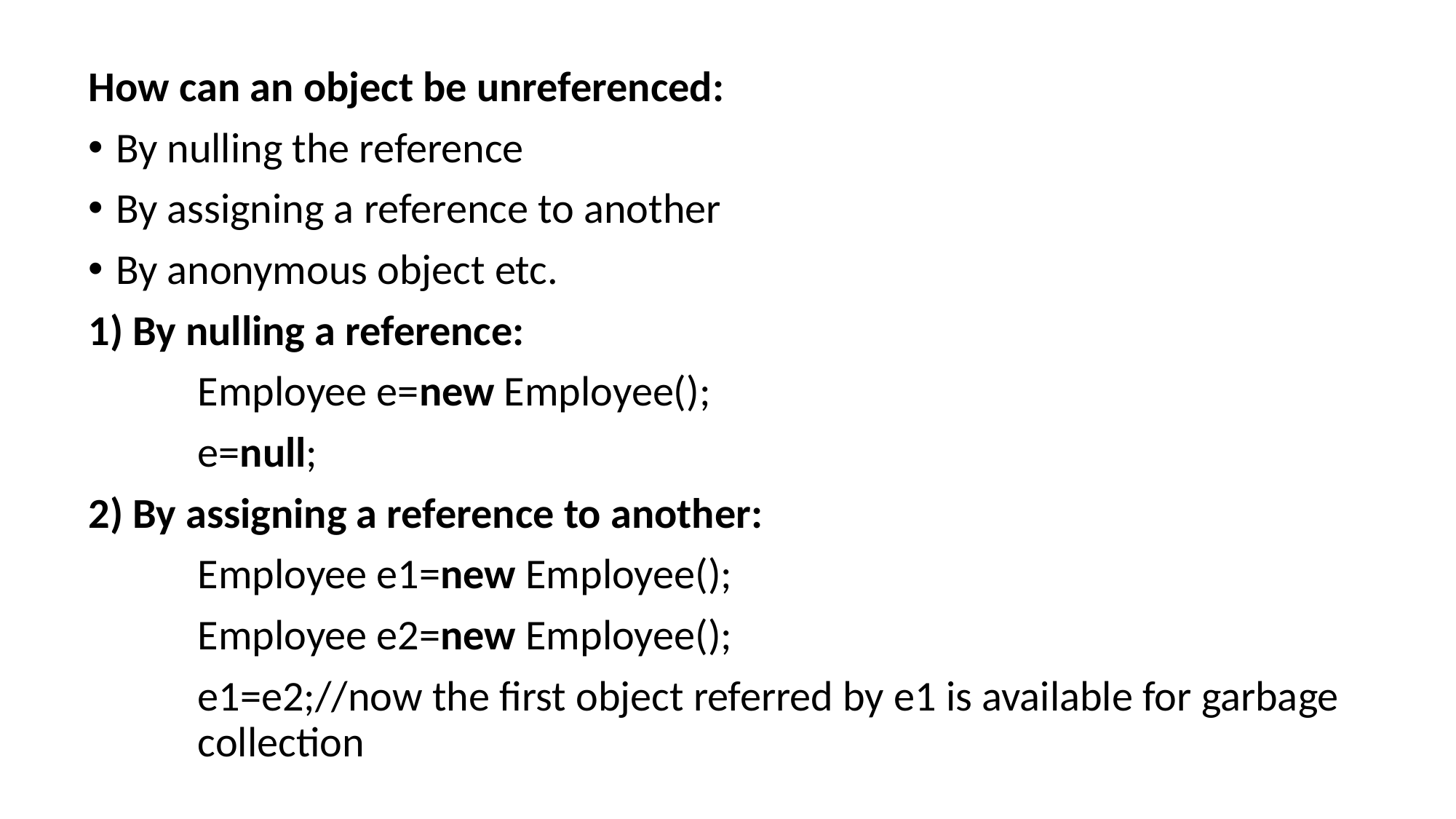

How can an object be unreferenced:
By nulling the reference
By assigning a reference to another
By anonymous object etc.
1) By nulling a reference:
	Employee e=new Employee();
	e=null;
2) By assigning a reference to another:
	Employee e1=new Employee();
	Employee e2=new Employee();
	e1=e2;//now the first object referred by e1 is available for garbage 	collection